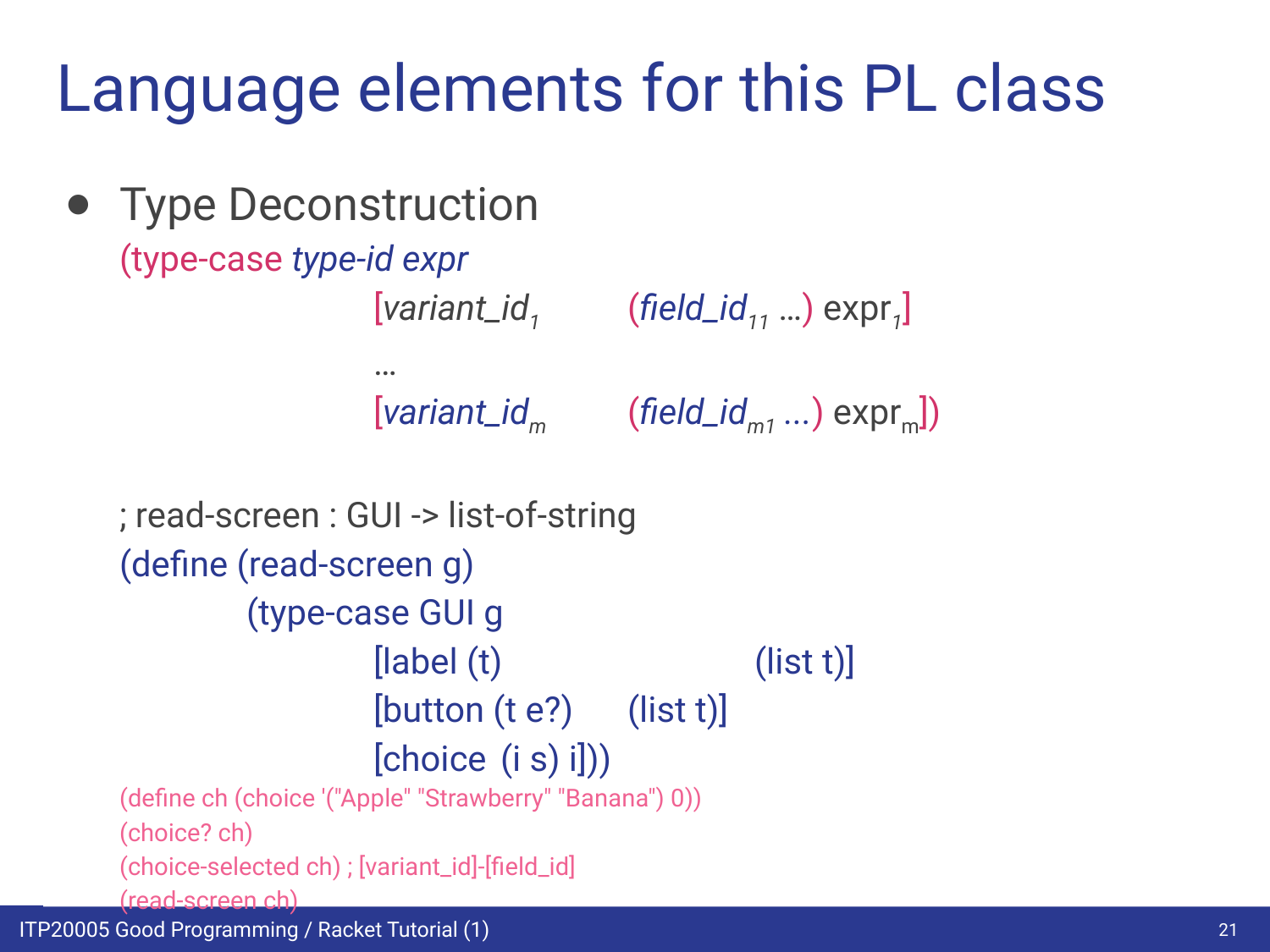

# Language elements for this PL class

Type Deconstruction
(type-case type-id expr
		[variant_id1 	(field_id11 …) expr1]
		…
		[variant_idm	(field_idm1 ...) exprm])
; read-screen : GUI -> list-of-string
(define (read-screen g)
	(type-case GUI g
		[label (t)		(list t)]
		[button (t e?)	(list t)]
		[choice	(i s) i]))
(define ch (choice '("Apple" "Strawberry" "Banana") 0))
(choice? ch)
(choice-selected ch) ; [variant_id]-[field_id]
(read-screen ch)
21